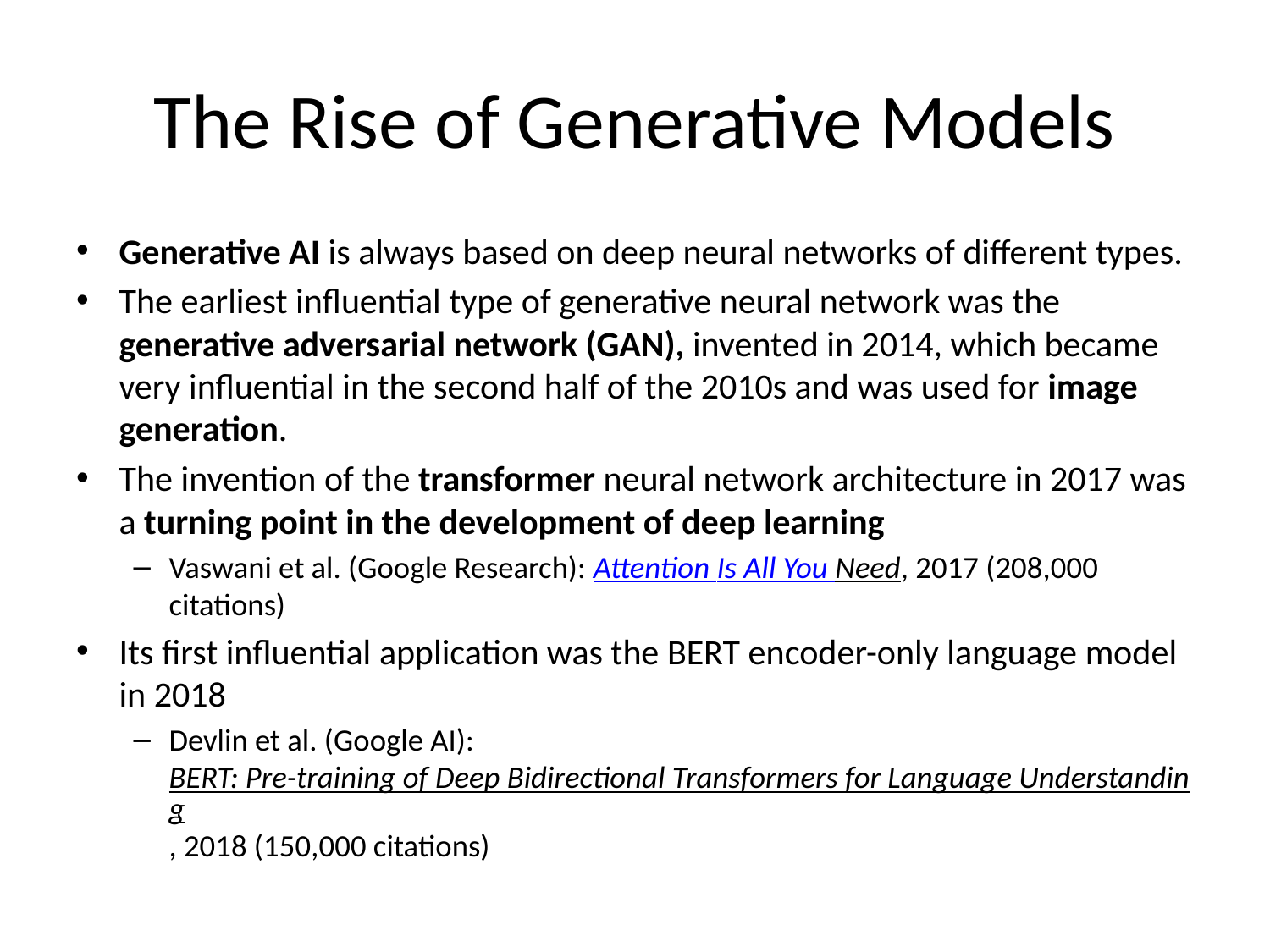

# The Rise of Generative Models
Generative AI is always based on deep neural networks of different types.
The earliest influential type of generative neural network was the generative adversarial network (GAN), invented in 2014, which became very influential in the second half of the 2010s and was used for image generation.
The invention of the transformer neural network architecture in 2017 was a turning point in the development of deep learning
Vaswani et al. (Google Research): Attention Is All You Need, 2017 (208,000 citations)
Its first influential application was the BERT encoder-only language model in 2018
Devlin et al. (Google AI): BERT: Pre-training of Deep Bidirectional Transformers for Language Understanding, 2018 (150,000 citations)